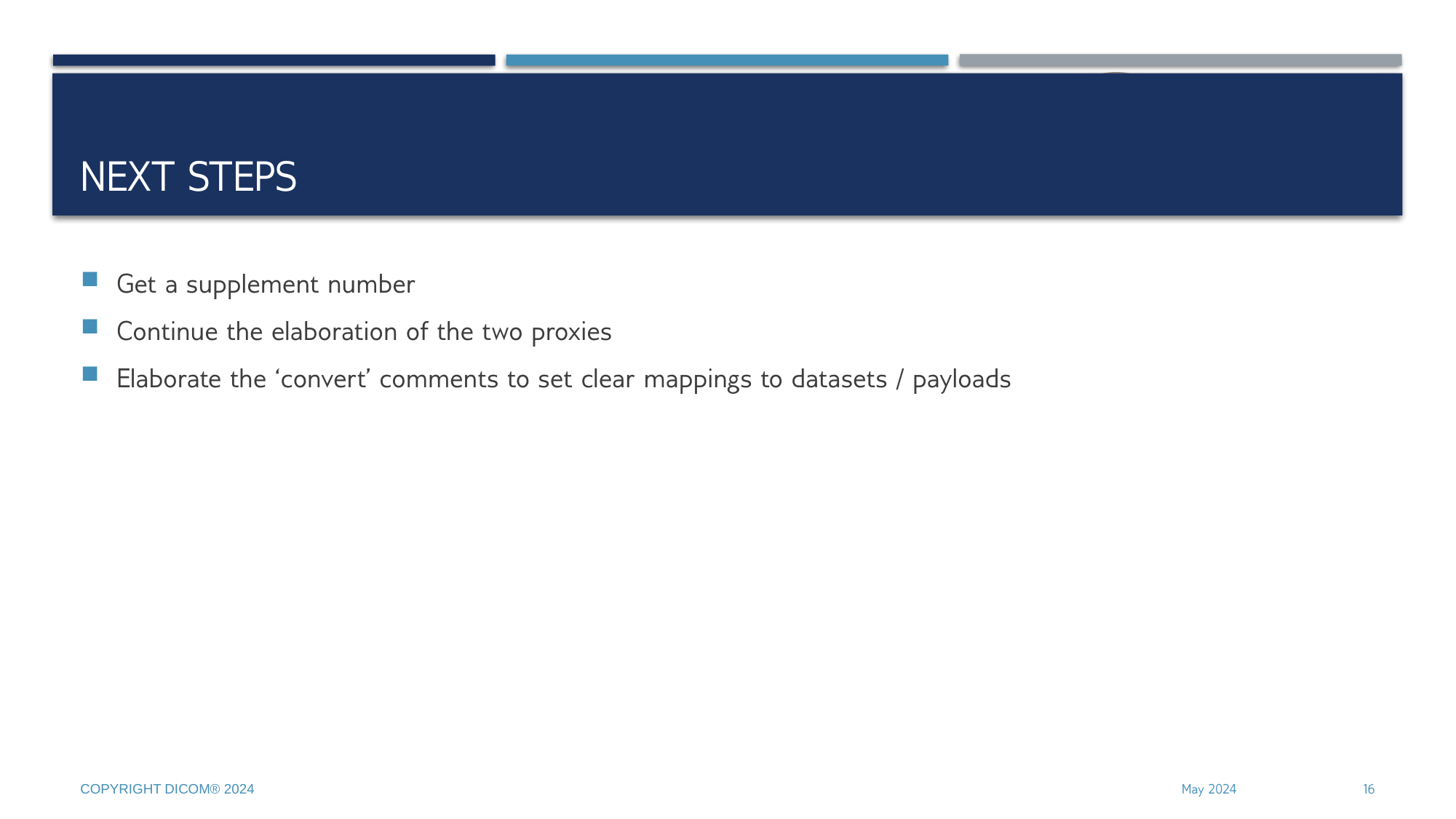

# Next Steps
Get a supplement number
Continue the elaboration of the two proxies
Elaborate the ‘convert’ comments to set clear mappings to datasets / payloads
Copyright DICOM® 2024
May 2024
16